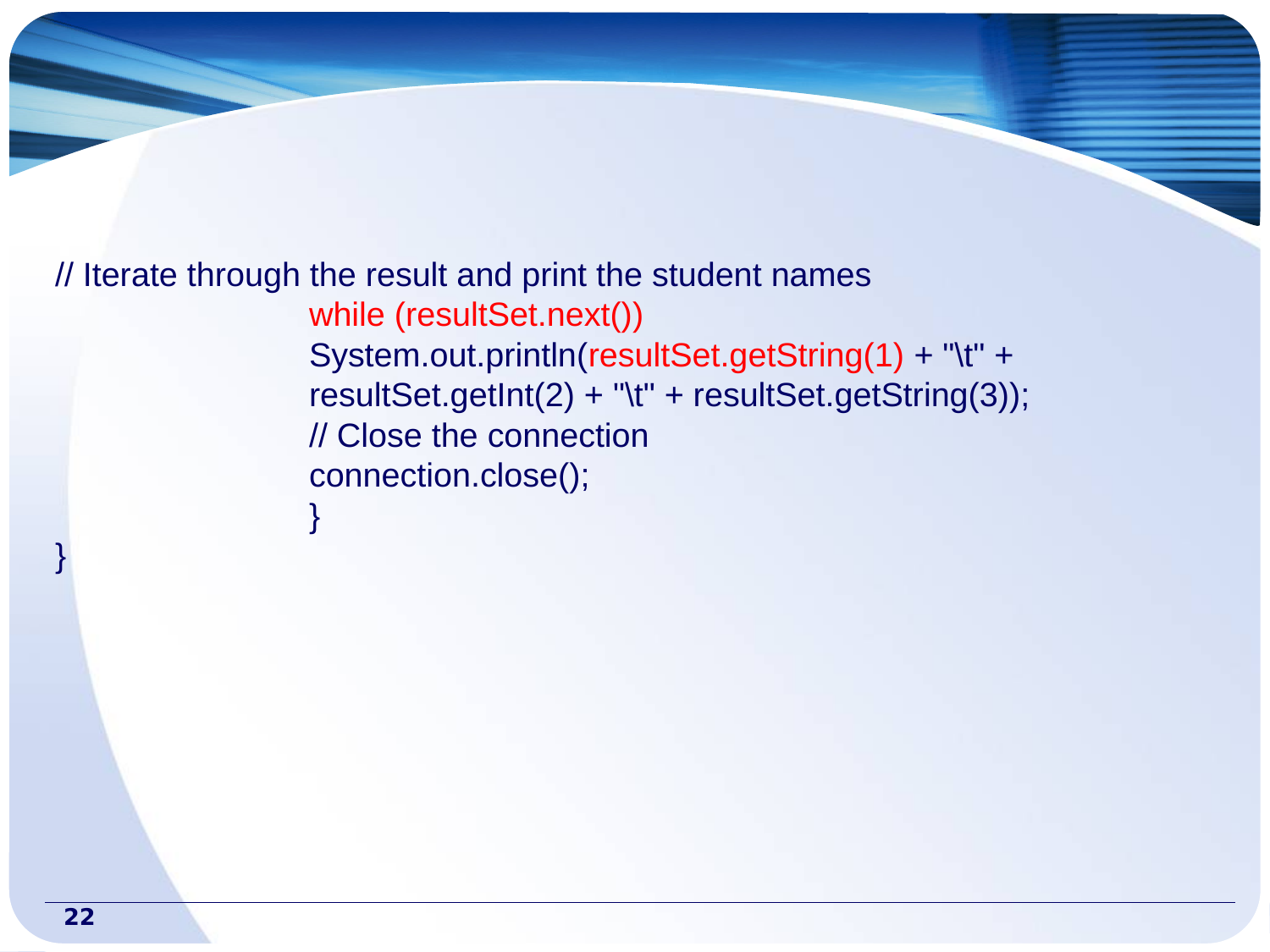

// Iterate through the result and print the student names
		while (resultSet.next())
		System.out.println(resultSet.getString(1) + "\t" +
		resultSet.getInt(2) + "\t" + resultSet.getString(3));
		// Close the connection
		connection.close();
		}
}
22